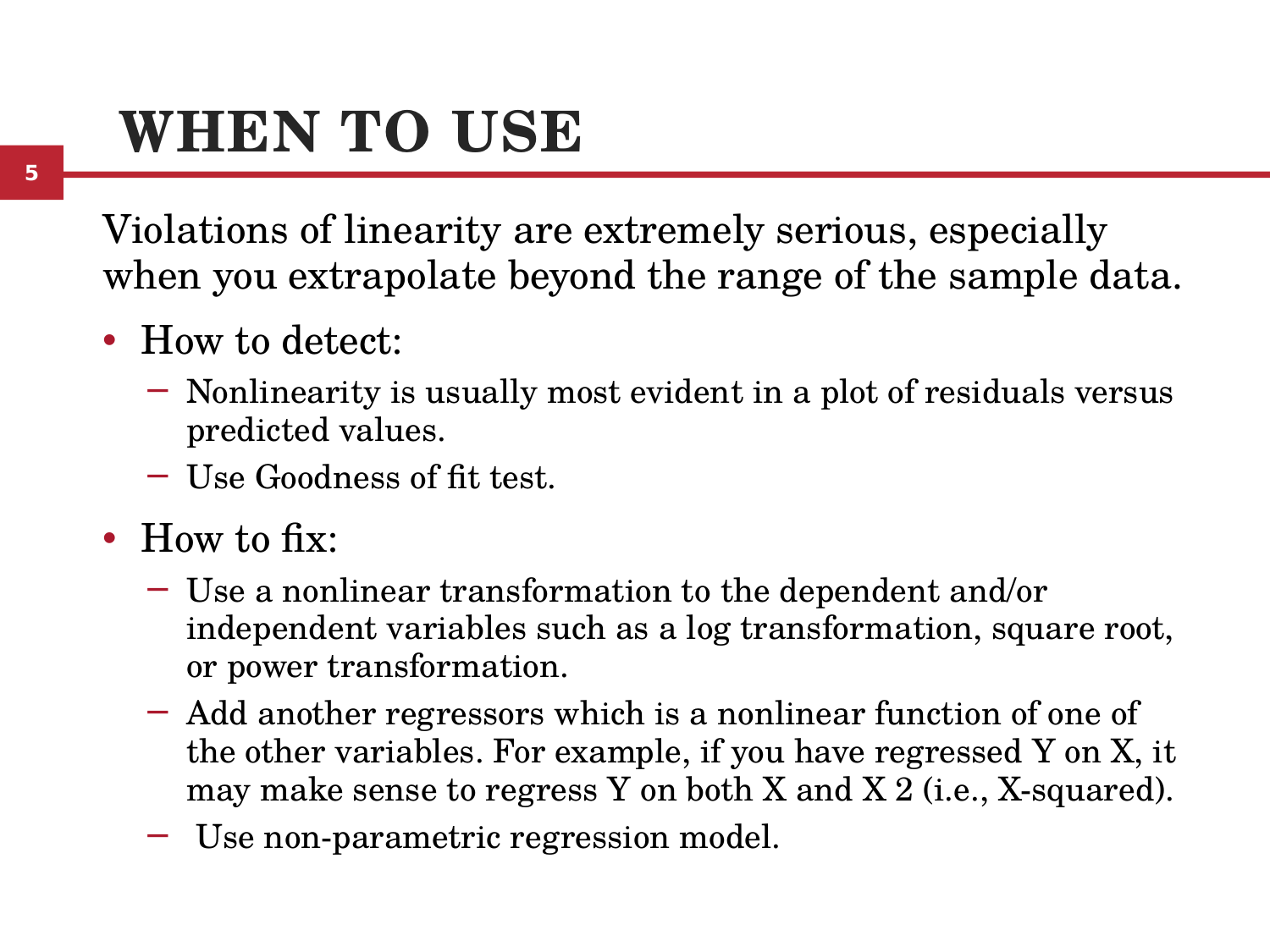

# When To Use
Violations of linearity are extremely serious, especially when you extrapolate beyond the range of the sample data.
How to detect:
Nonlinearity is usually most evident in a plot of residuals versus predicted values.
Use Goodness of fit test.
How to fix:
Use a nonlinear transformation to the dependent and/or independent variables such as a log transformation, square root, or power transformation.
Add another regressors which is a nonlinear function of one of the other variables. For example, if you have regressed Y on X, it may make sense to regress Y on both X and X 2 (i.e., X-squared).
 Use non-parametric regression model.